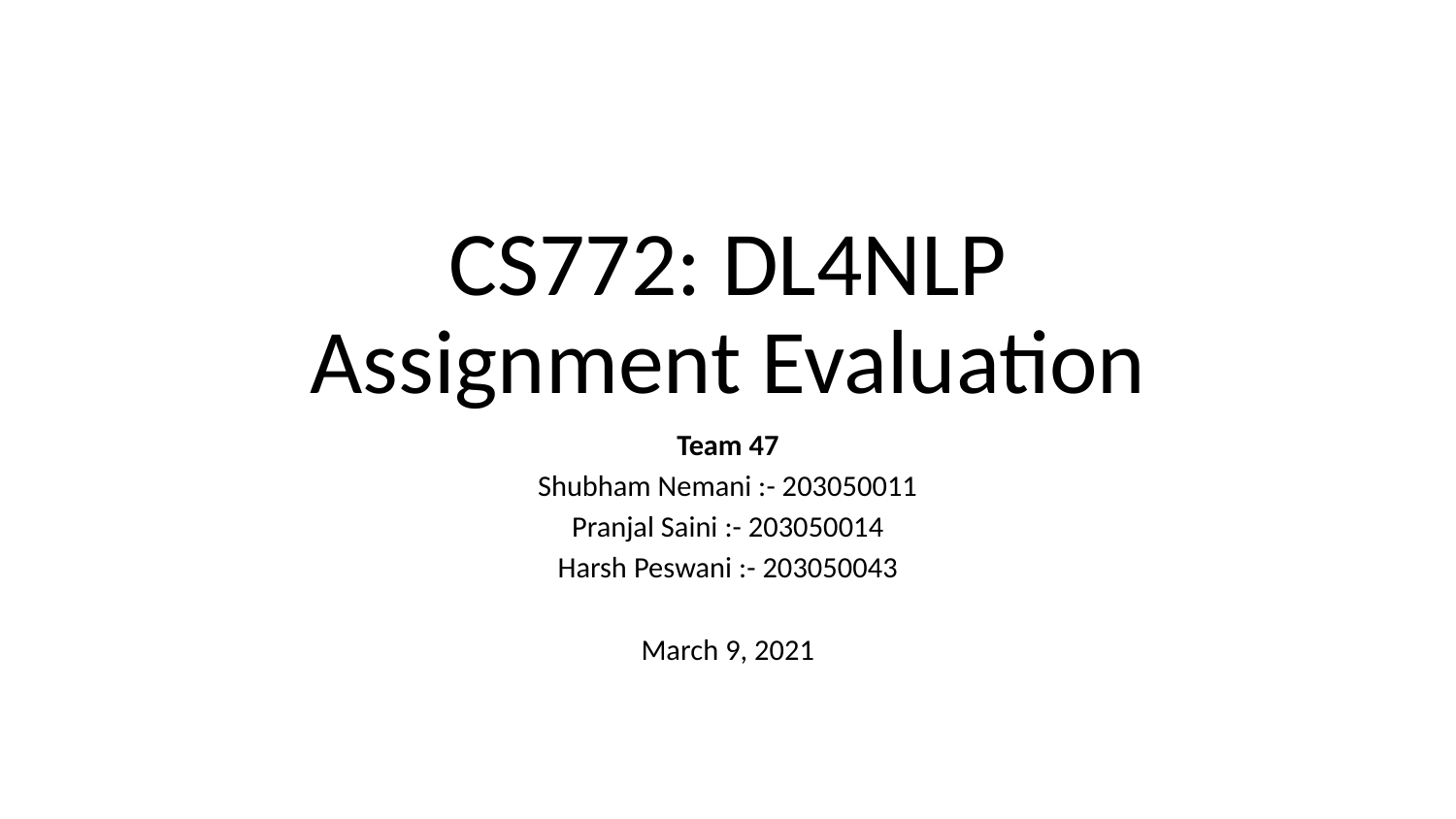

# CS772: DL4NLP Assignment Evaluation
Team 47
Shubham Nemani :- 203050011
Pranjal Saini :- 203050014
Harsh Peswani :- 203050043

March 9, 2021